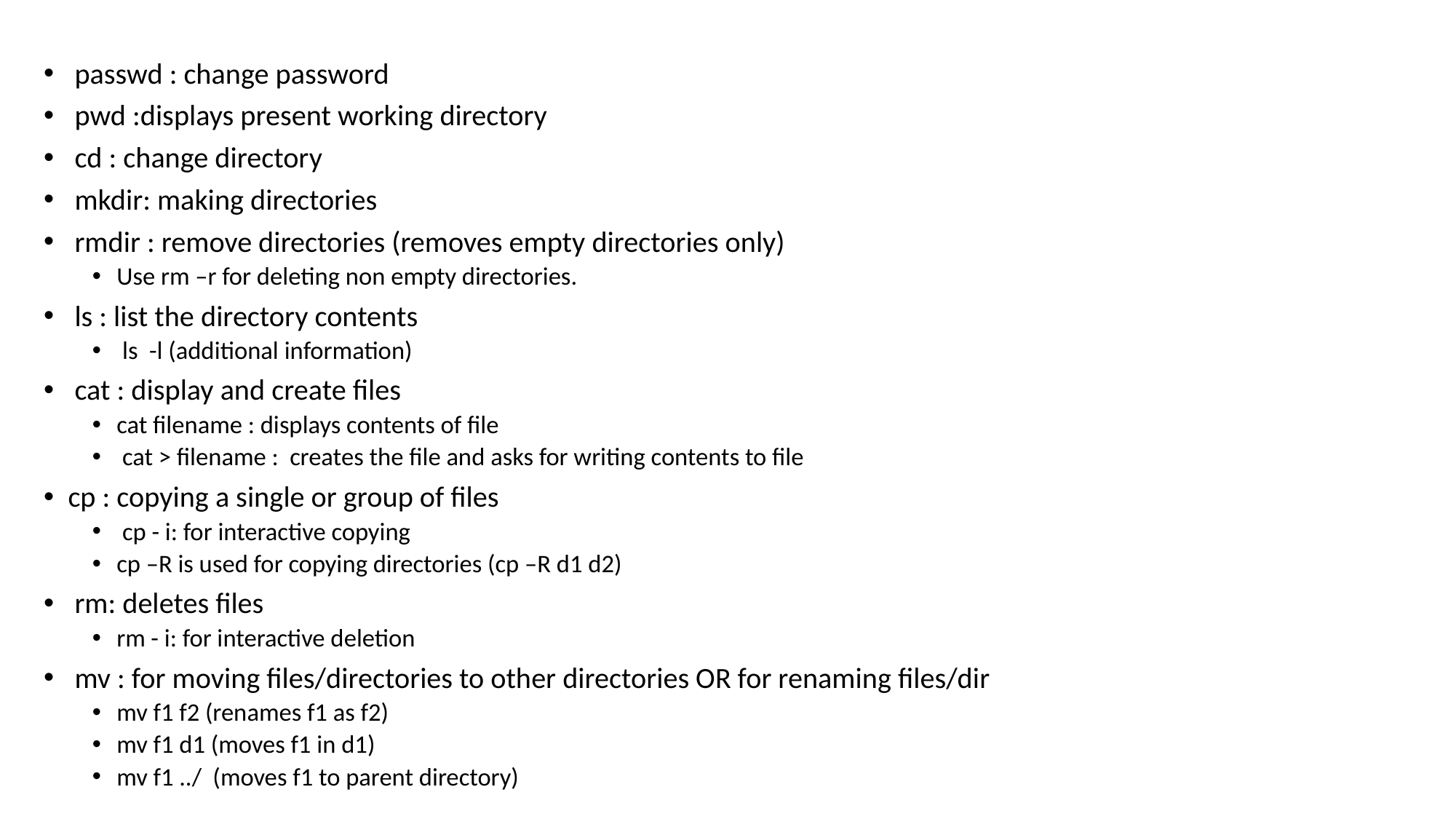

passwd : change password
 pwd :displays present working directory
 cd : change directory
 mkdir: making directories
 rmdir : remove directories (removes empty directories only)
Use rm –r for deleting non empty directories.
 ls : list the directory contents
 ls  -l (additional information)
 cat : display and create files
cat filename : displays contents of file
 cat > filename :  creates the file and asks for writing contents to file
cp : copying a single or group of files
 cp - i: for interactive copying
cp –R is used for copying directories (cp –R d1 d2)
 rm: deletes files
rm - i: for interactive deletion
 mv : for moving files/directories to other directories OR for renaming files/dir
mv f1 f2 (renames f1 as f2)
mv f1 d1 (moves f1 in d1)
mv f1 ../  (moves f1 to parent directory)